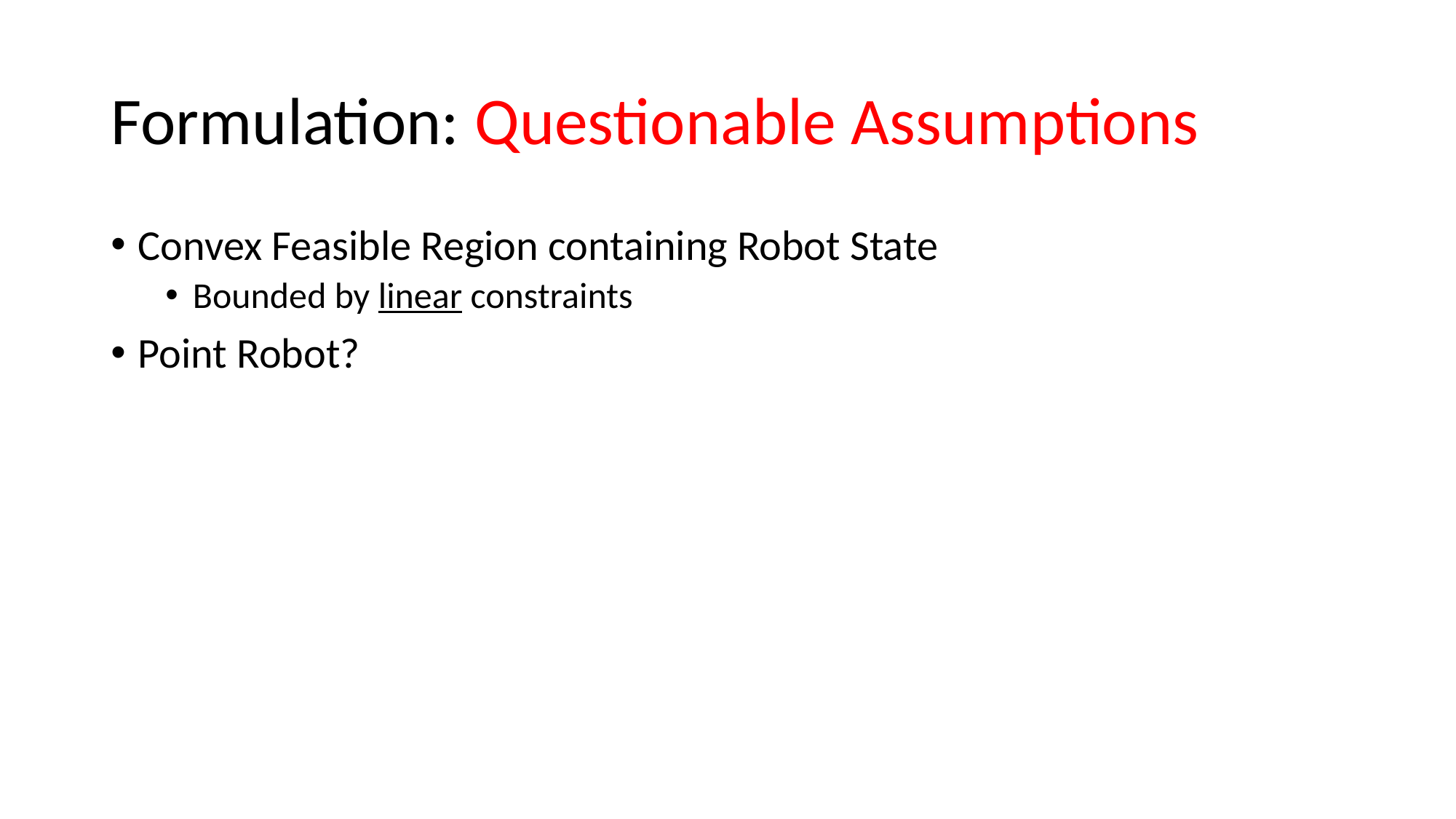

# Formulation: Questionable Assumptions
Convex Feasible Region containing Robot State
Bounded by linear constraints
Point Robot?